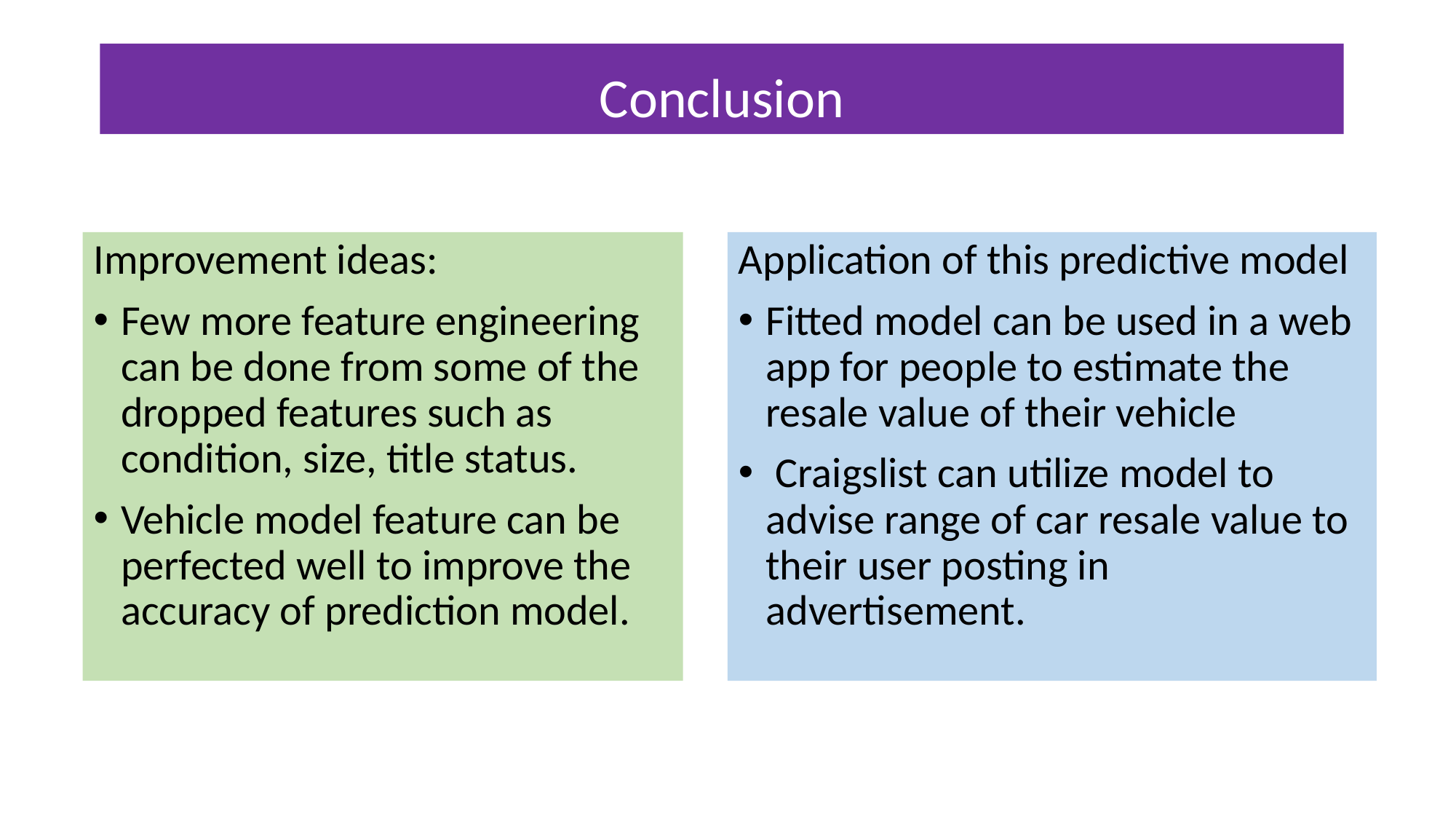

# Conclusion
Improvement ideas:
Few more feature engineering can be done from some of the dropped features such as condition, size, title status.
Vehicle model feature can be perfected well to improve the accuracy of prediction model.
Application of this predictive model
Fitted model can be used in a web app for people to estimate the resale value of their vehicle
 Craigslist can utilize model to advise range of car resale value to their user posting in advertisement.